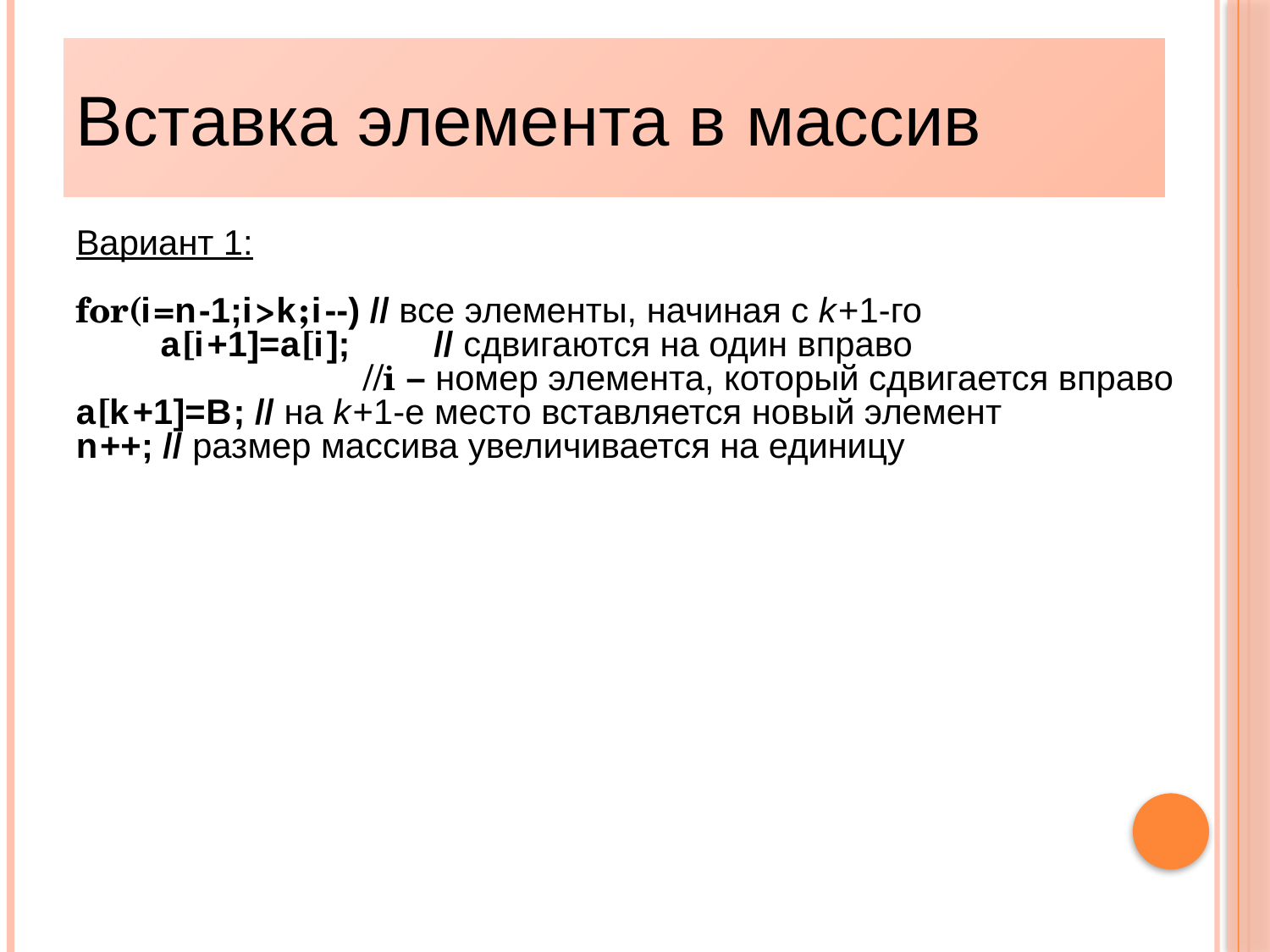

# Вставка элемента в массив
Вариант 1:

for(i=n-1;i>k;i--) // все элементы, начиная с k+1-го
	a[i+1]=a[i];	  // сдвигаются на один вправо
	                    //i – номер элемента, который сдвигается вправо
a[k+1]=B; // на k+1-е место вставляется новый элемент
n++; // размер массива увеличивается на единицу